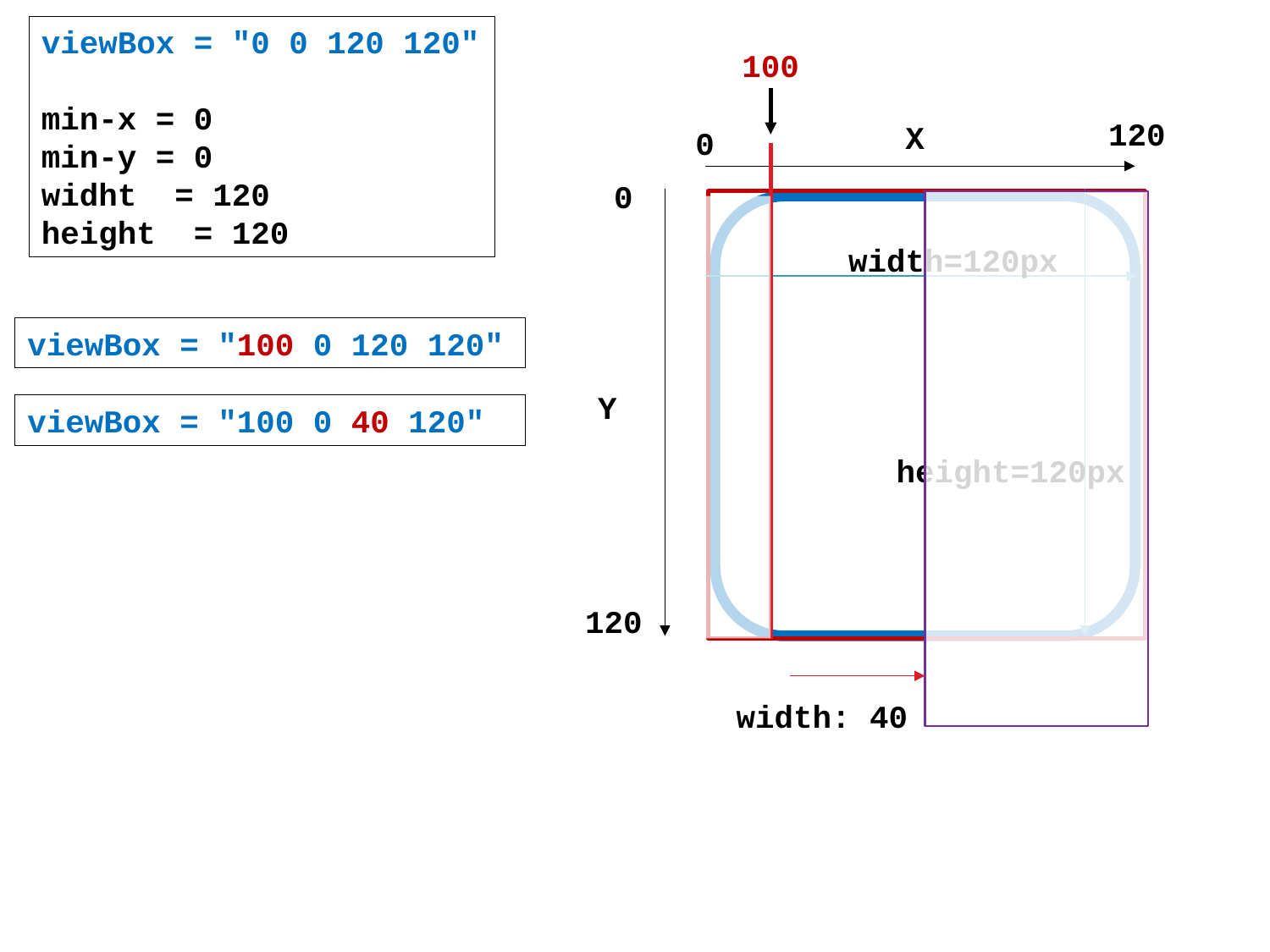

viewBox = "0 0 120 120"

min-x = 0
min-y = 0
widht  = 120
height  = 120
100
120
X
0
0

width=120px
viewBox = "100 0 120 120"
Y
viewBox = "100 0 40 120"
height=120px
120
width: 40